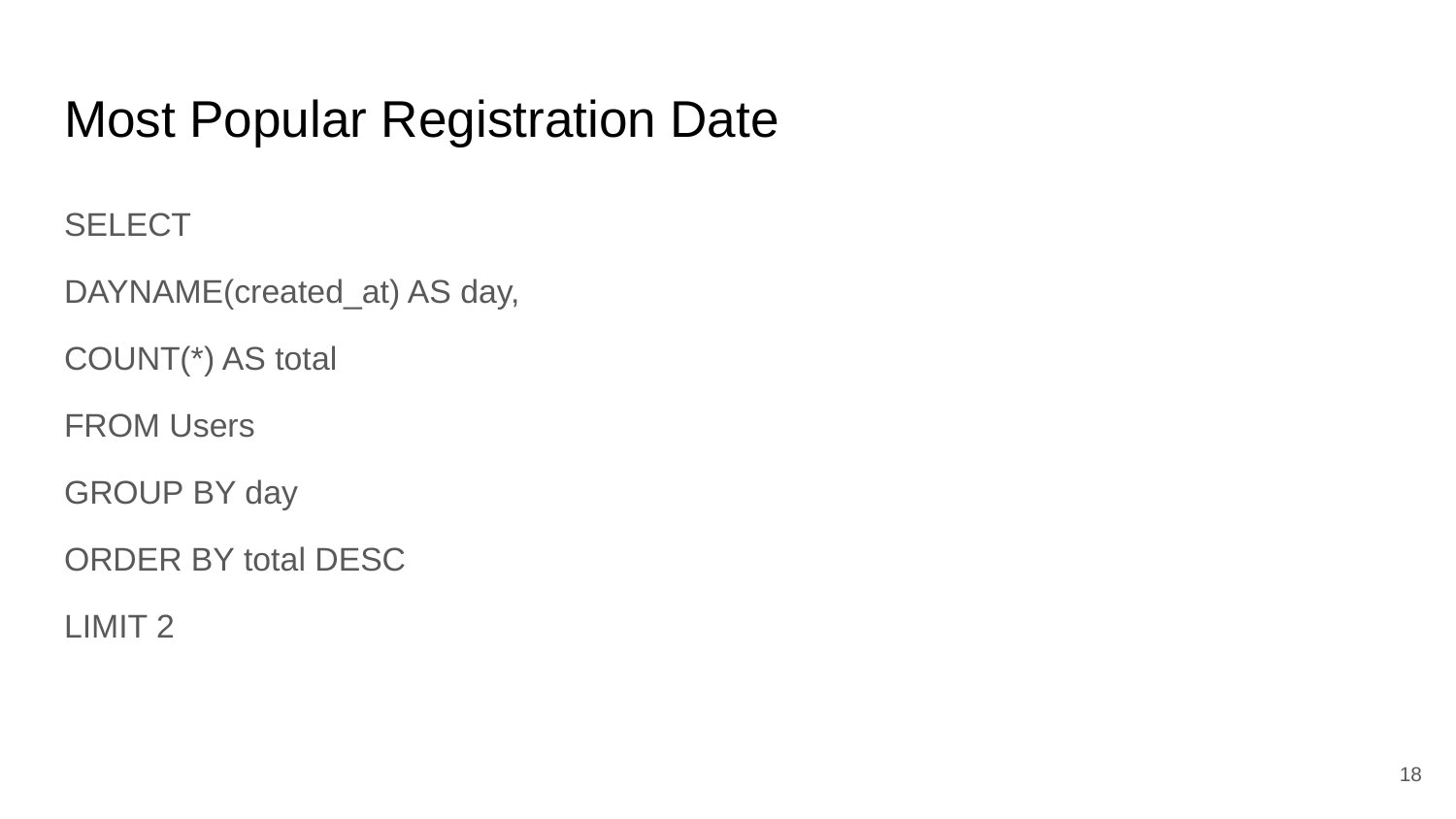

# Most Popular Registration Date
SELECT
DAYNAME(created_at) AS day,
COUNT(*) AS total
FROM Users
GROUP BY day
ORDER BY total DESC
LIMIT 2

18